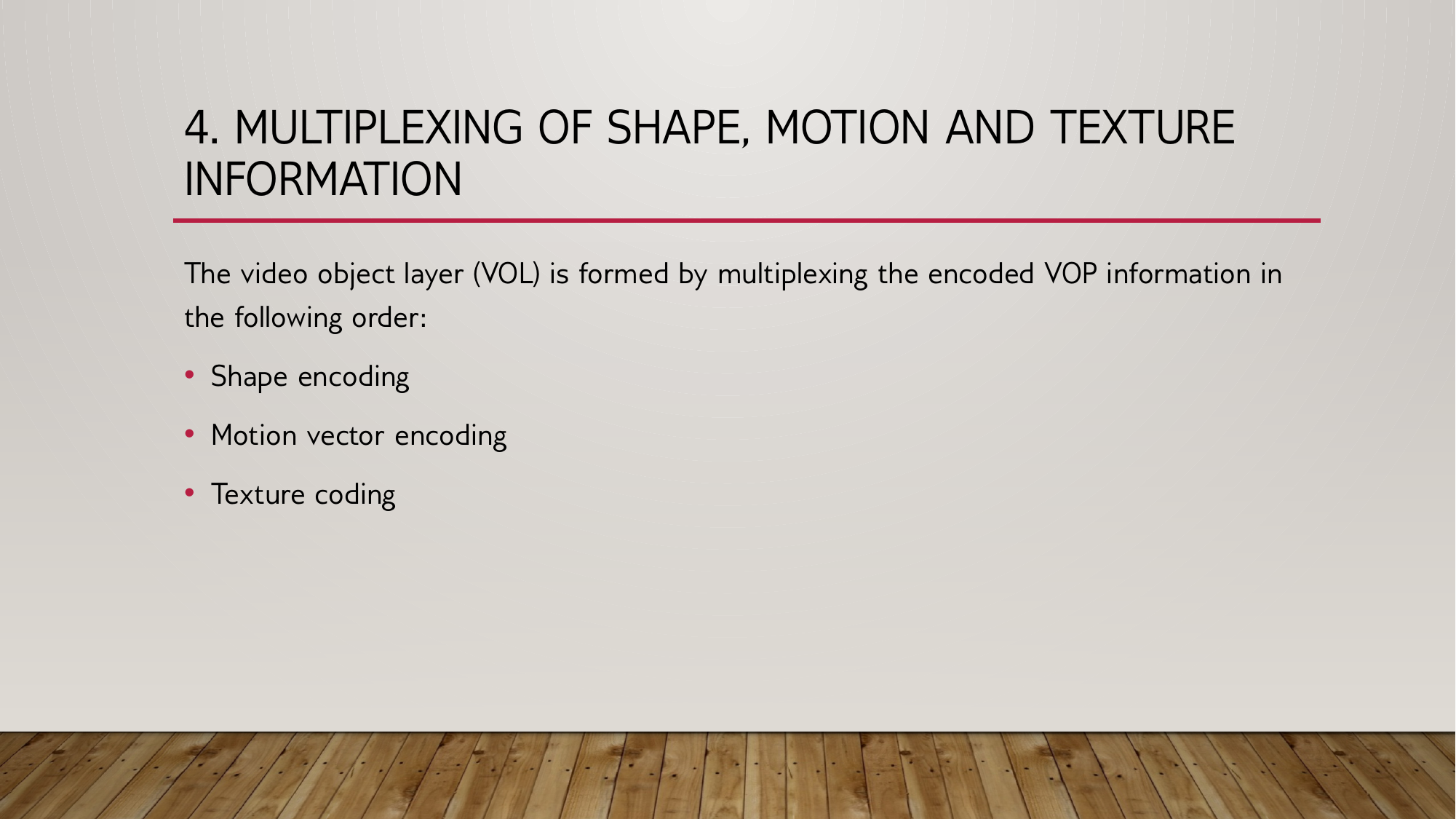

# 4. Multiplexing of shape, motion and texture information
The video object layer (VOL) is formed by multiplexing the encoded VOP information in the following order:
Shape encoding
Motion vector encoding
Texture coding